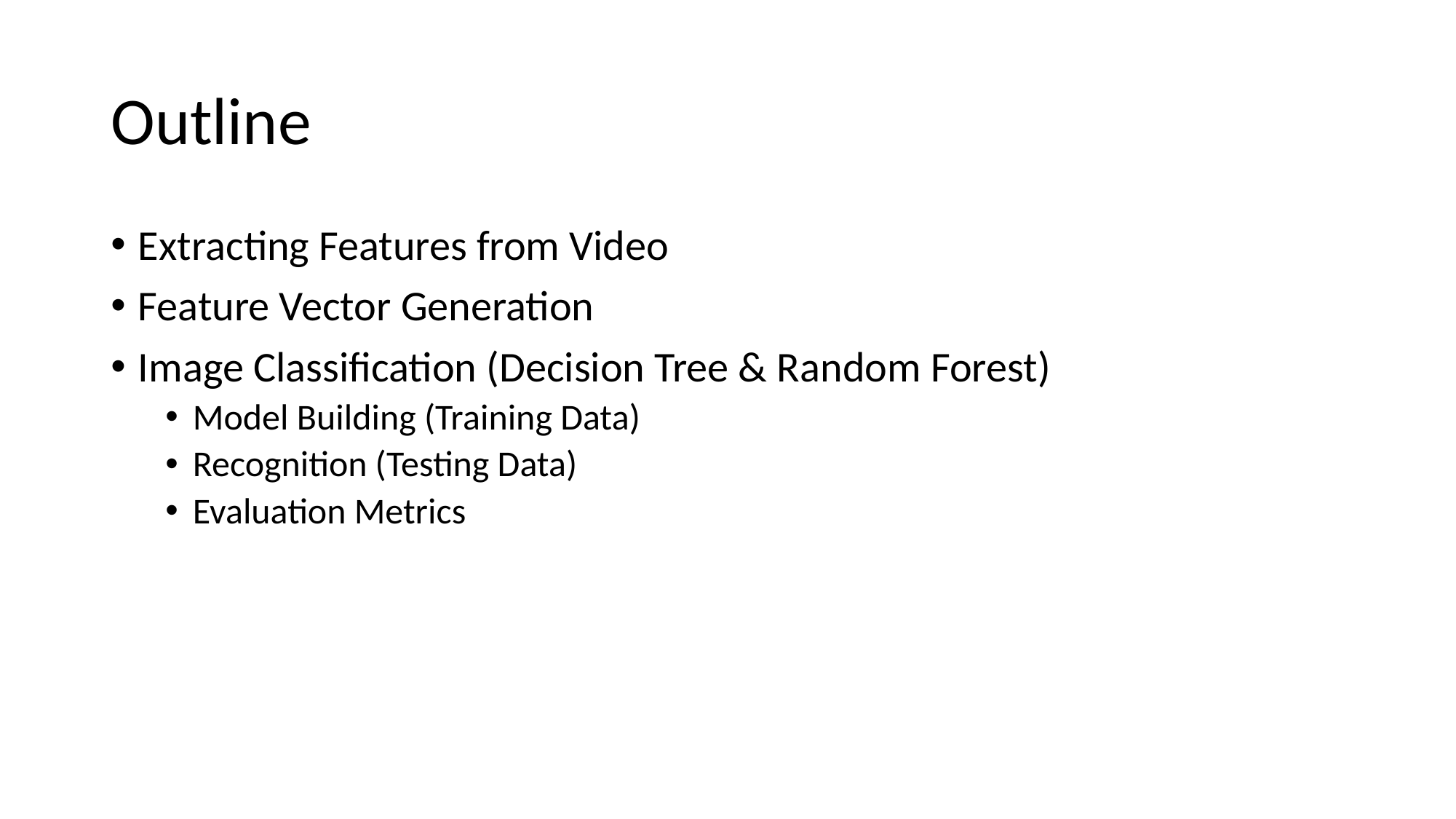

# Outline
Extracting Features from Video
Feature Vector Generation
Image Classification (Decision Tree & Random Forest)
Model Building (Training Data)
Recognition (Testing Data)
Evaluation Metrics